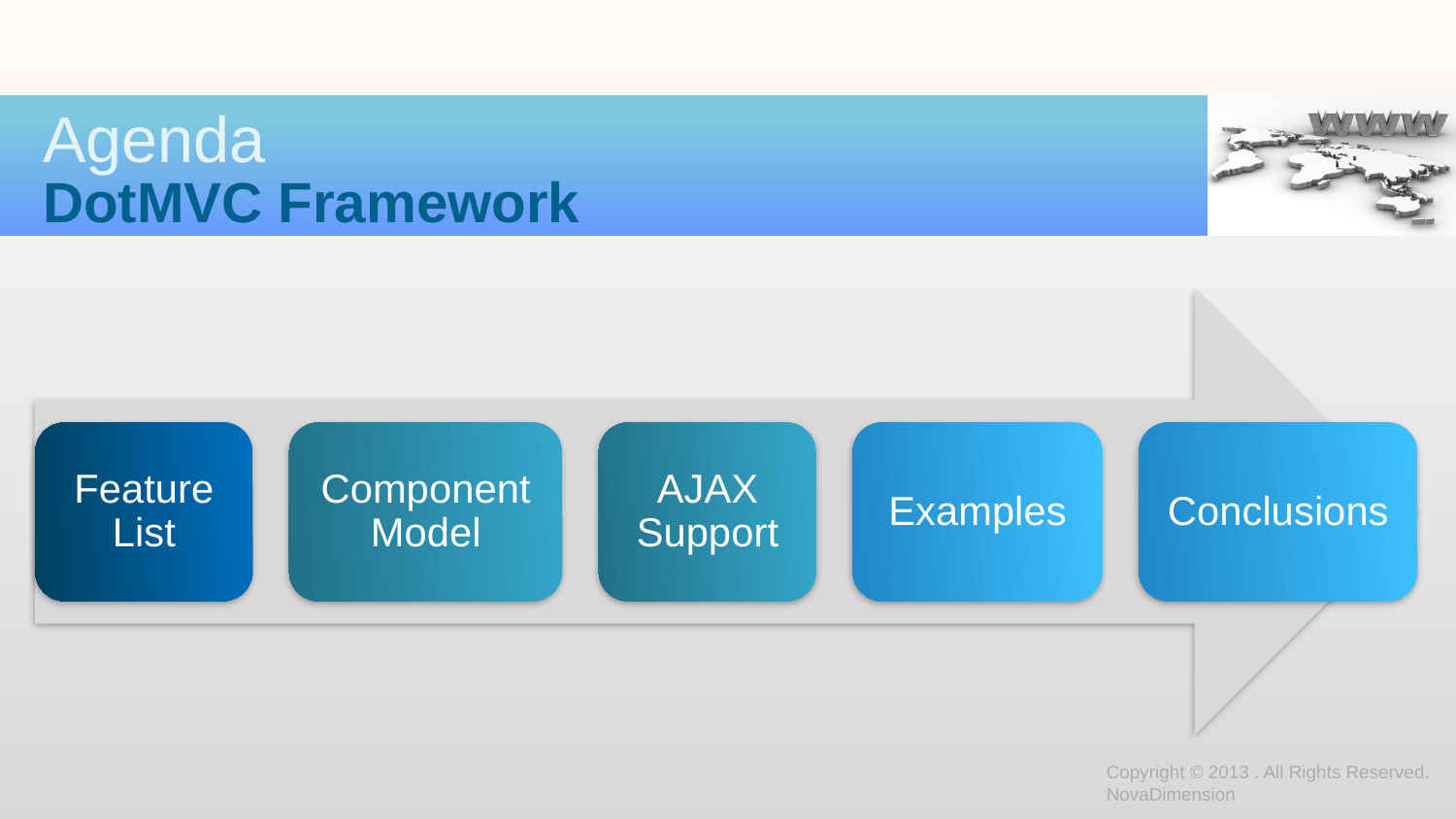

# Agenda
DotMVC Framework
Feature List
Component Model
AJAX Support
Examples
Conclusions
Copyright © 2013 . All Rights Reserved.
NovaDimension